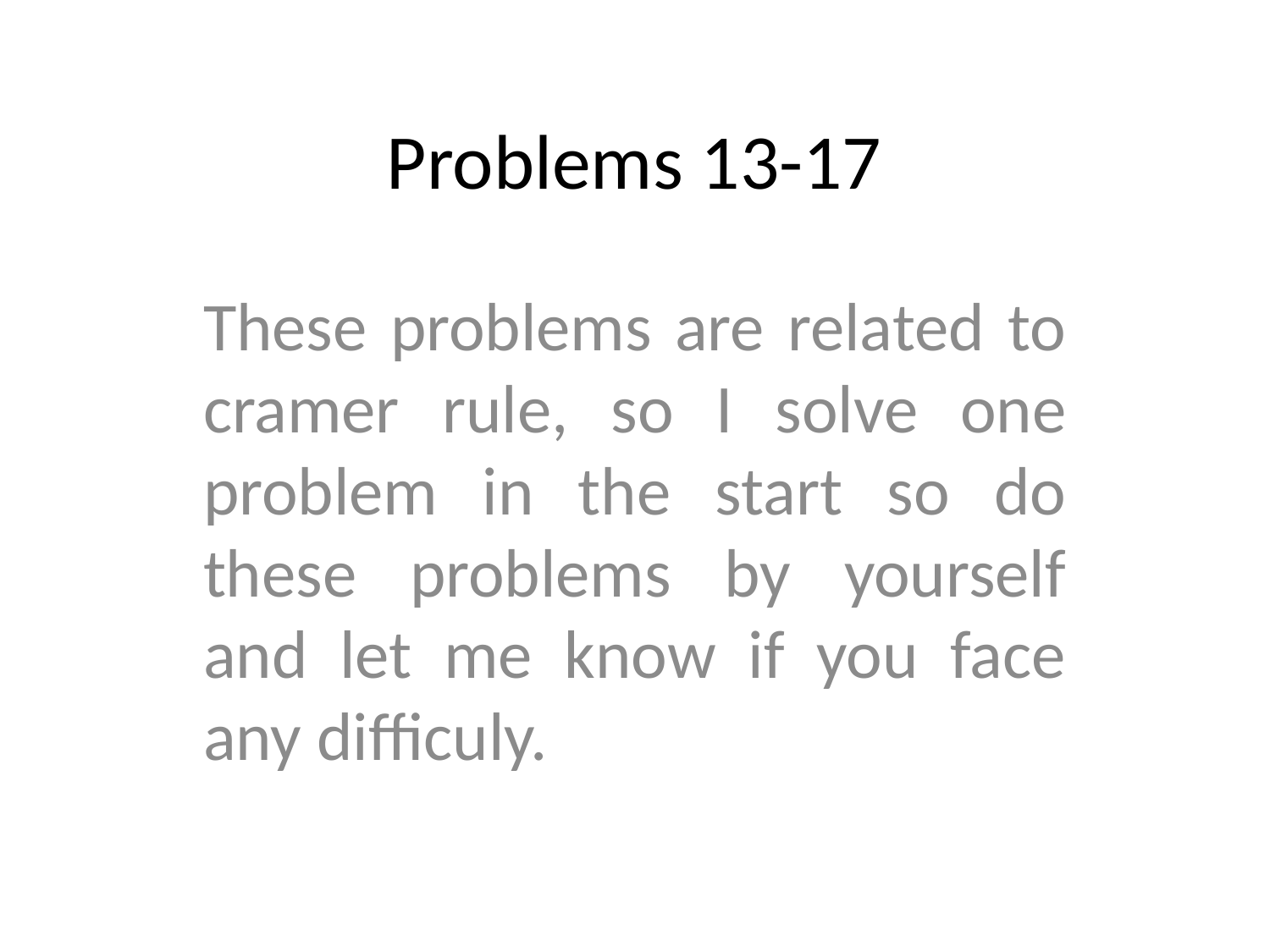

# Problems 13-17
These problems are related to cramer rule, so I solve one problem in the start so do these problems by yourself and let me know if you face any difficuly.